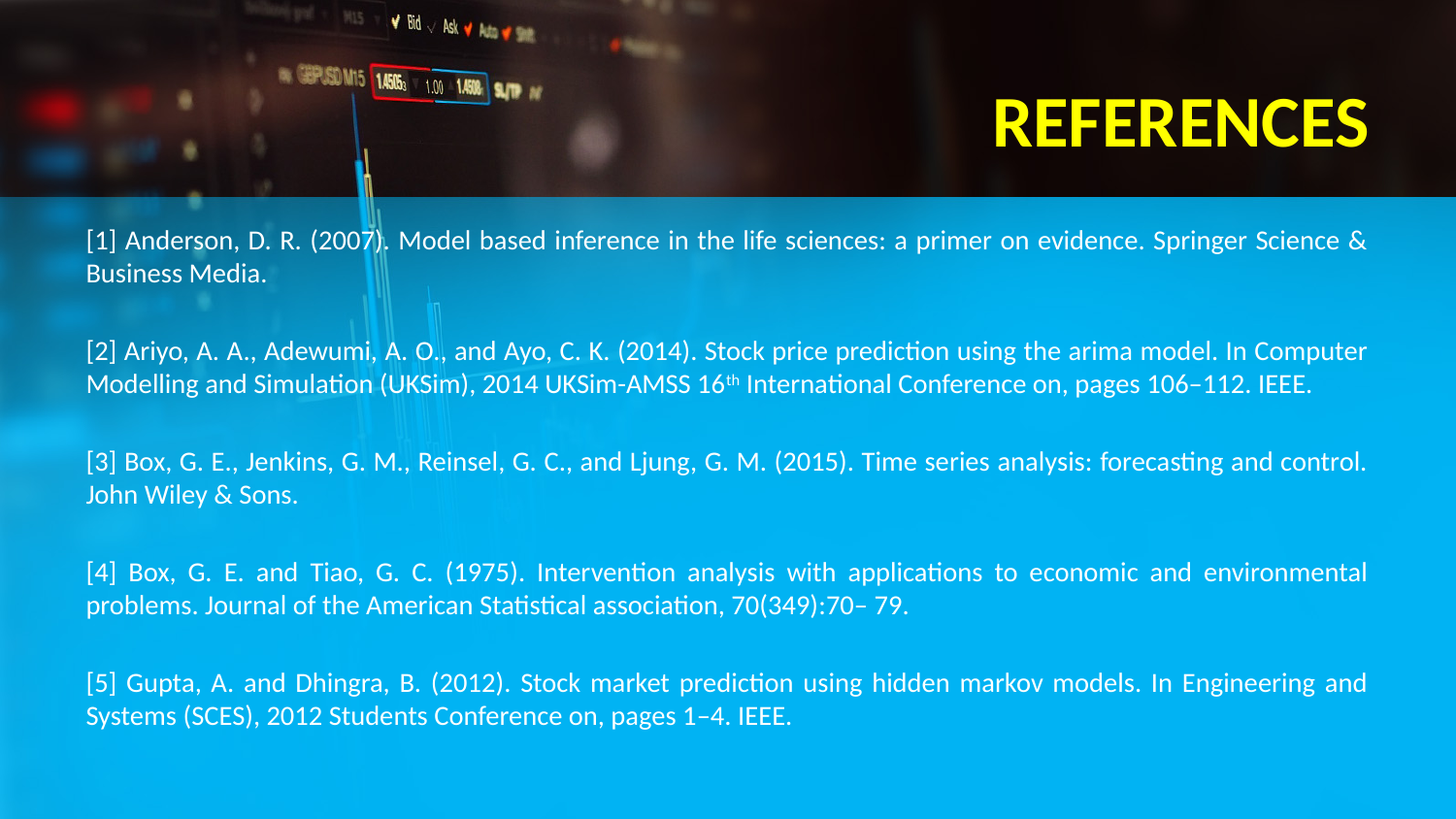

# REFERENCES
[1] Anderson, D. R. (2007). Model based inference in the life sciences: a primer on evidence. Springer Science & Business Media.

[2] Ariyo, A. A., Adewumi, A. O., and Ayo, C. K. (2014). Stock price prediction using the arima model. In Computer Modelling and Simulation (UKSim), 2014 UKSim-AMSS 16th International Conference on, pages 106–112. IEEE.

[3] Box, G. E., Jenkins, G. M., Reinsel, G. C., and Ljung, G. M. (2015). Time series analysis: forecasting and control. John Wiley & Sons.

[4] Box, G. E. and Tiao, G. C. (1975). Intervention analysis with applications to economic and environmental problems. Journal of the American Statistical association, 70(349):70– 79.

[5] Gupta, A. and Dhingra, B. (2012). Stock market prediction using hidden markov models. In Engineering and Systems (SCES), 2012 Students Conference on, pages 1–4. IEEE.